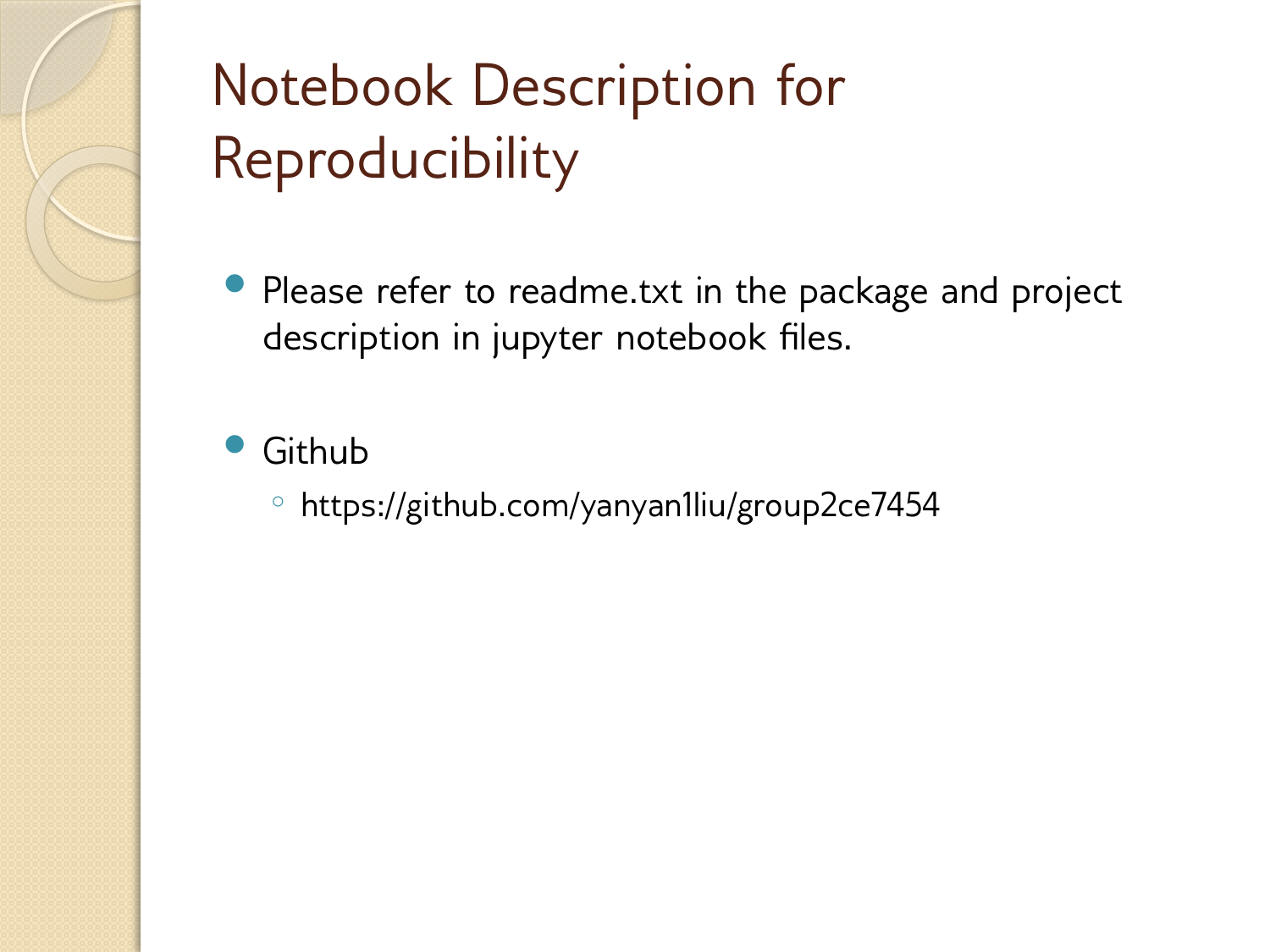

# Notebook Description for Reproducibility

Please refer to readme.txt in the package and project description in jupyter notebook files.

Github
https://github.com/yanyan1liu/group2ce7454